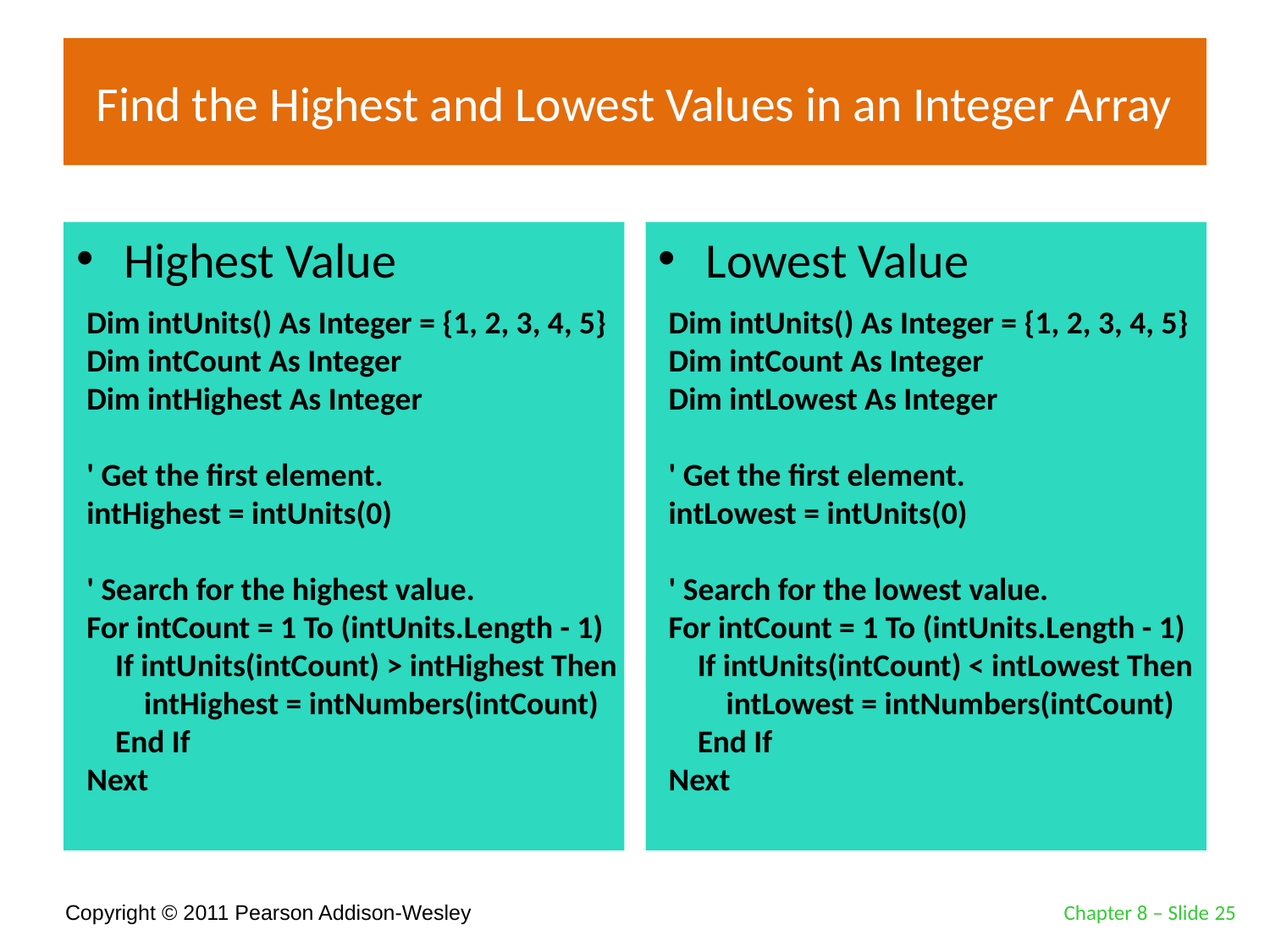

# Find the Highest and Lowest Values in an Integer Array
Highest Value
Lowest Value
Dim intUnits() As Integer = {1, 2, 3, 4, 5}
Dim intCount As Integer
Dim intHighest As Integer

' Get the first element.
intHighest = intUnits(0)

' Search for the highest value.
For intCount = 1 To (intUnits.Length - 1)
    If intUnits(intCount) > intHighest Then
        intHighest = intNumbers(intCount)
    End If
Next
Dim intUnits() As Integer = {1, 2, 3, 4, 5}
Dim intCount As Integer
Dim intLowest As Integer

' Get the first element.
intLowest = intUnits(0)

' Search for the lowest value.
For intCount = 1 To (intUnits.Length - 1)
    If intUnits(intCount) < intLowest Then
        intLowest = intNumbers(intCount)
    End If
Next
Chapter 8 – Slide 25